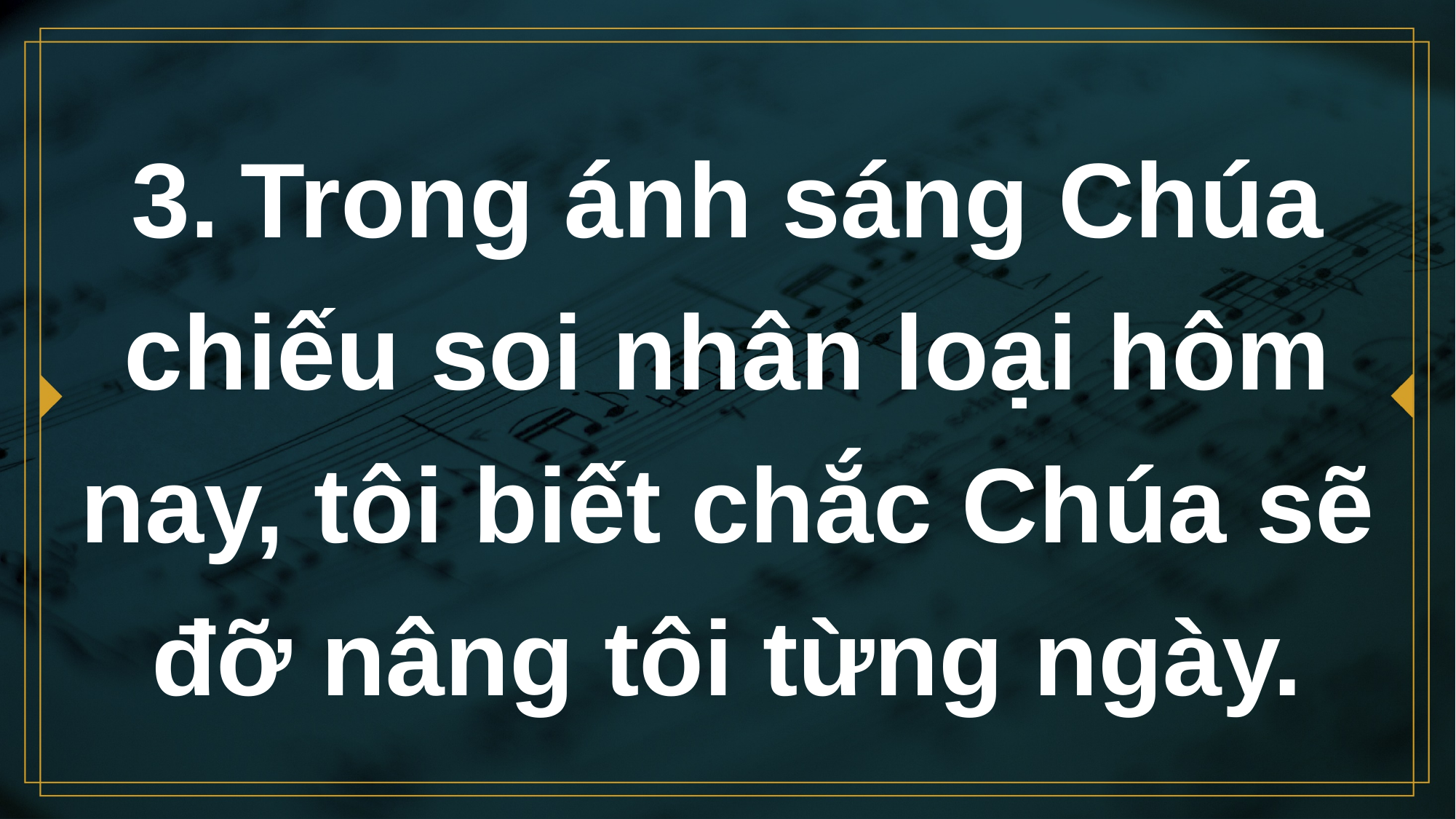

# 3.	Trong ánh sáng Chúa chiếu soi nhân loại hôm nay, tôi biết chắc Chúa sẽ đỡ nâng tôi từng ngày.